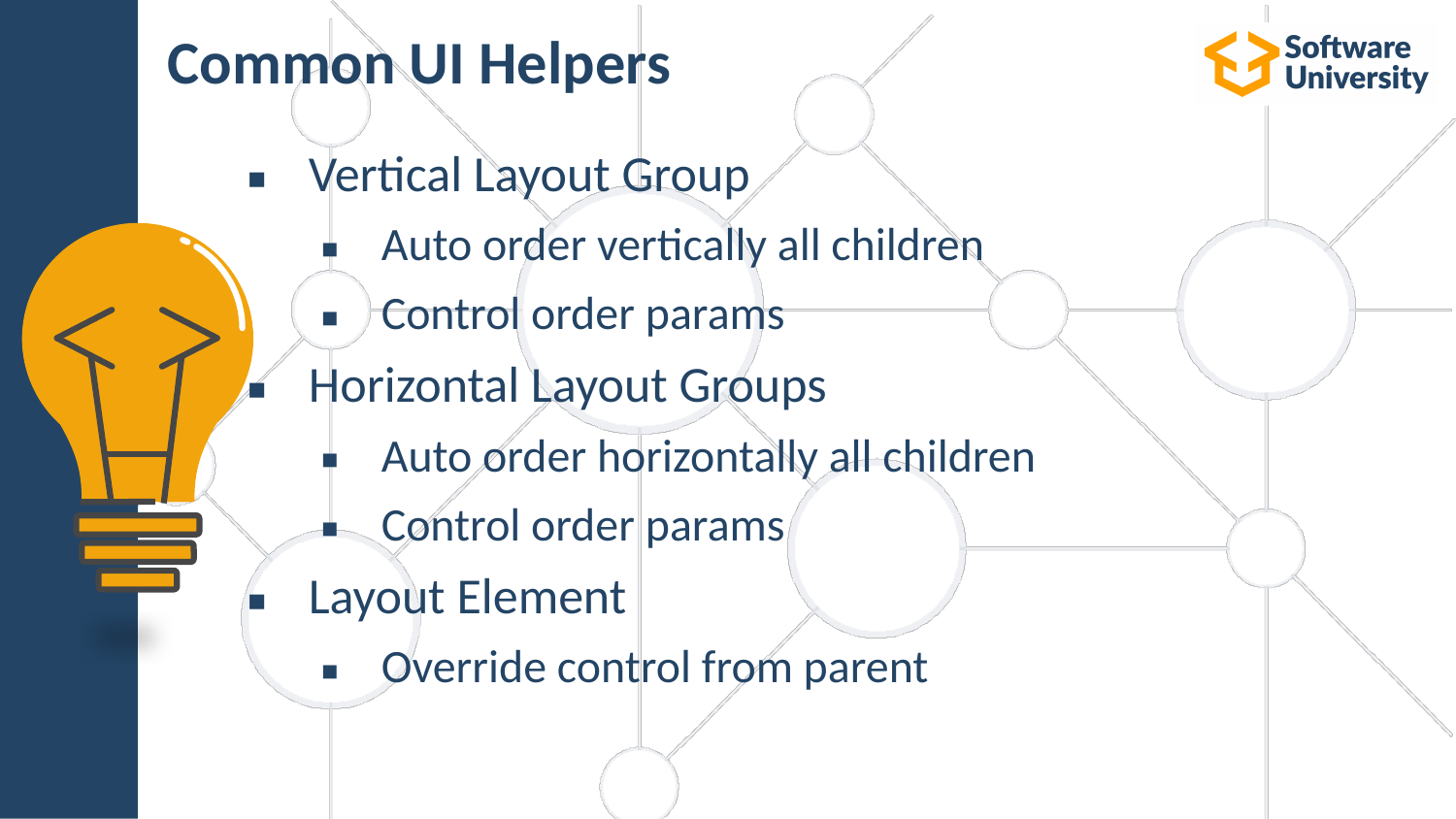

# Common UI Helpers
Vertical Layout Group
Auto order vertically all children
Control order params
Horizontal Layout Groups
Auto order horizontally all children
Control order params
Layout Element
Override control from parent